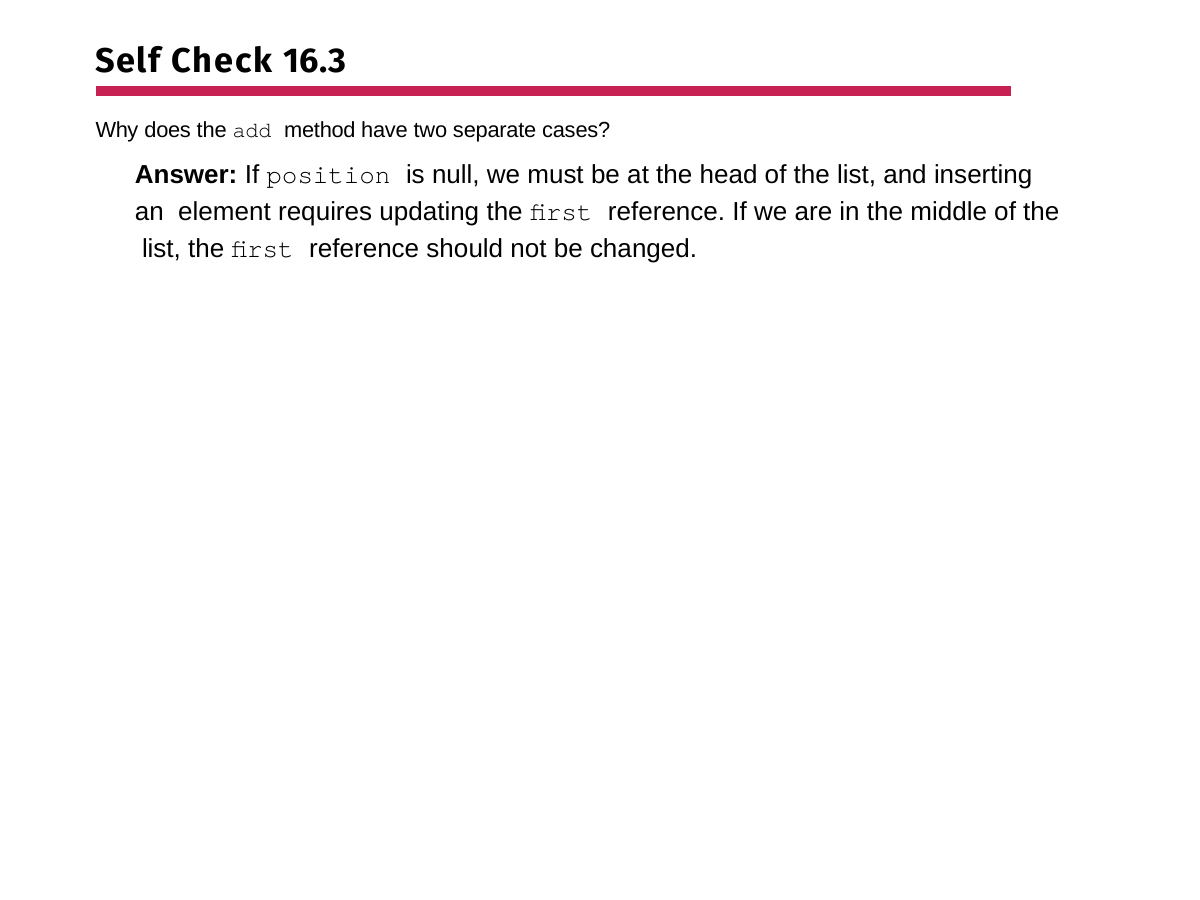

# Self Check 16.3
Why does the add method have two separate cases?
Answer: If position is null, we must be at the head of the list, and inserting an  element requires updating the first reference. If we are in the middle of the  list, the first reference should not be changed.